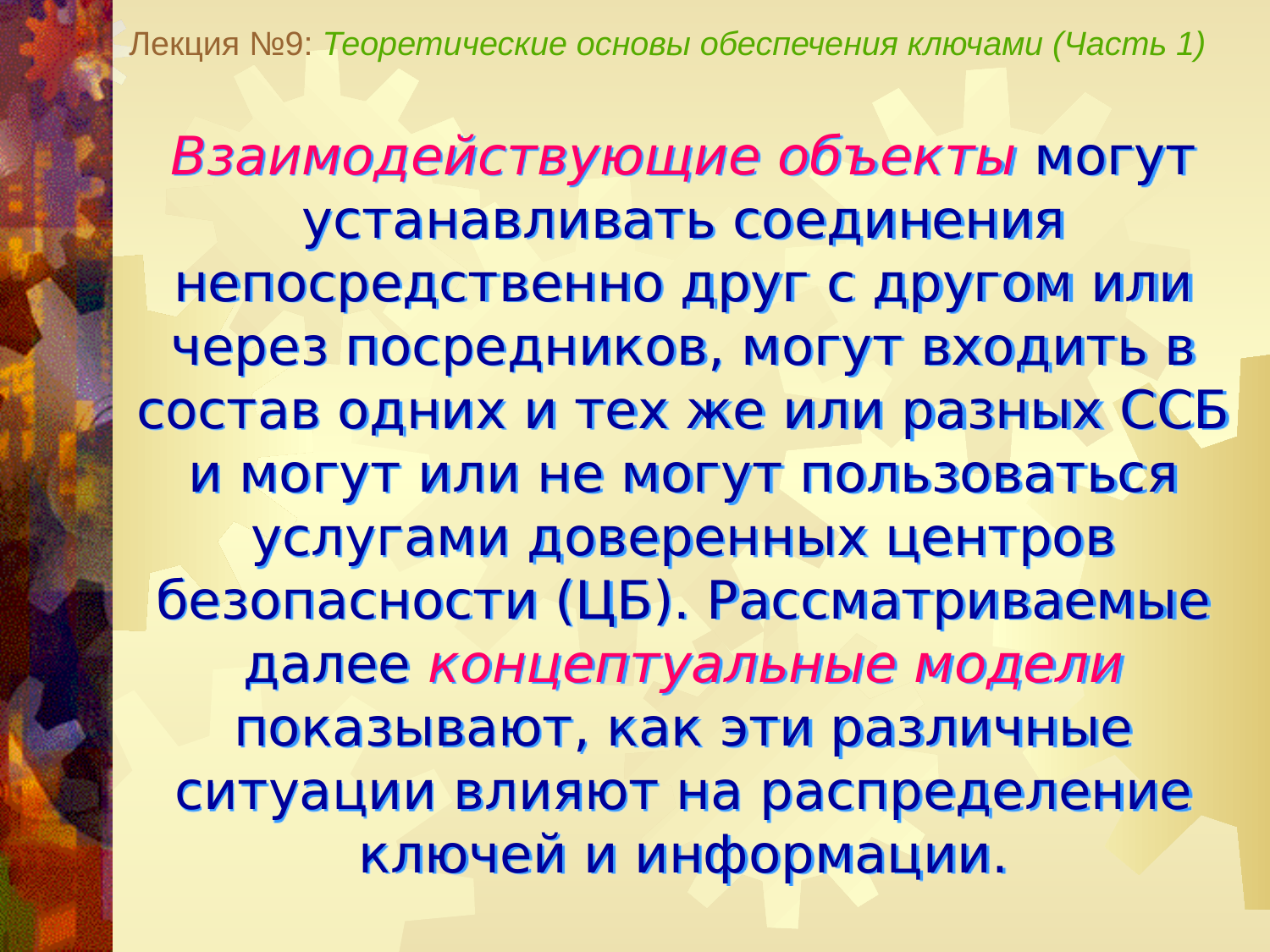

Лекция №9: Теоретические основы обеспечения ключами (Часть 1)
Взаимодействующие объекты могут устанавливать соединения непосредственно друг с другом или через посредников, могут входить в состав одних и тех же или разных ССБ и могут или не могут пользоваться услугами доверенных центров безопасности (ЦБ). Рассматриваемые далее концептуальные модели показывают, как эти различные ситуации влияют на распределение ключей и информации.